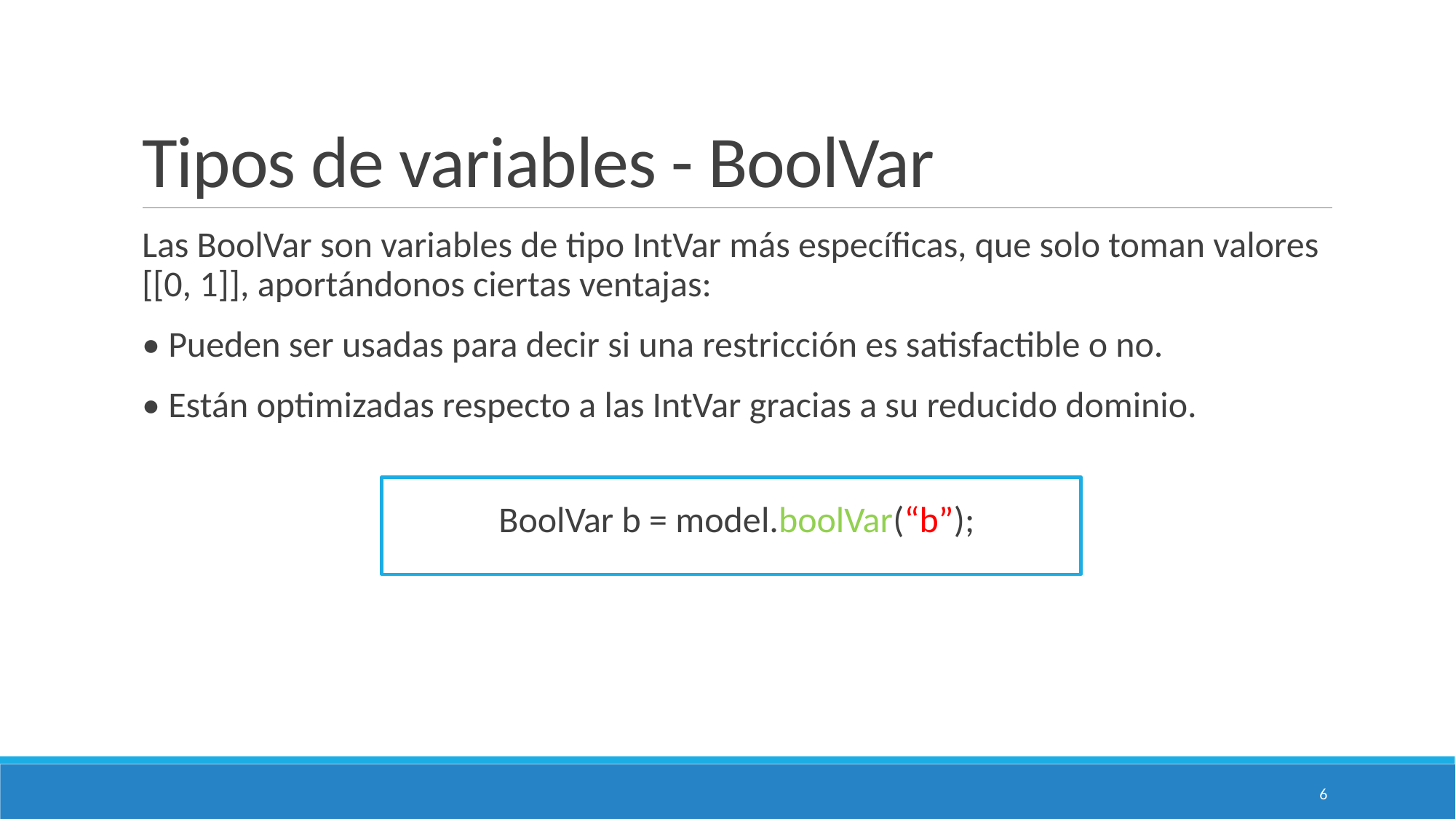

# Tipos de variables - BoolVar
Las BoolVar son variables de tipo IntVar más específicas, que solo toman valores [[0, 1]], aportándonos ciertas ventajas:
• Pueden ser usadas para decir si una restricción es satisfactible o no.
• Están optimizadas respecto a las IntVar gracias a su reducido dominio.

BoolVar b = model.boolVar(“b”);

6